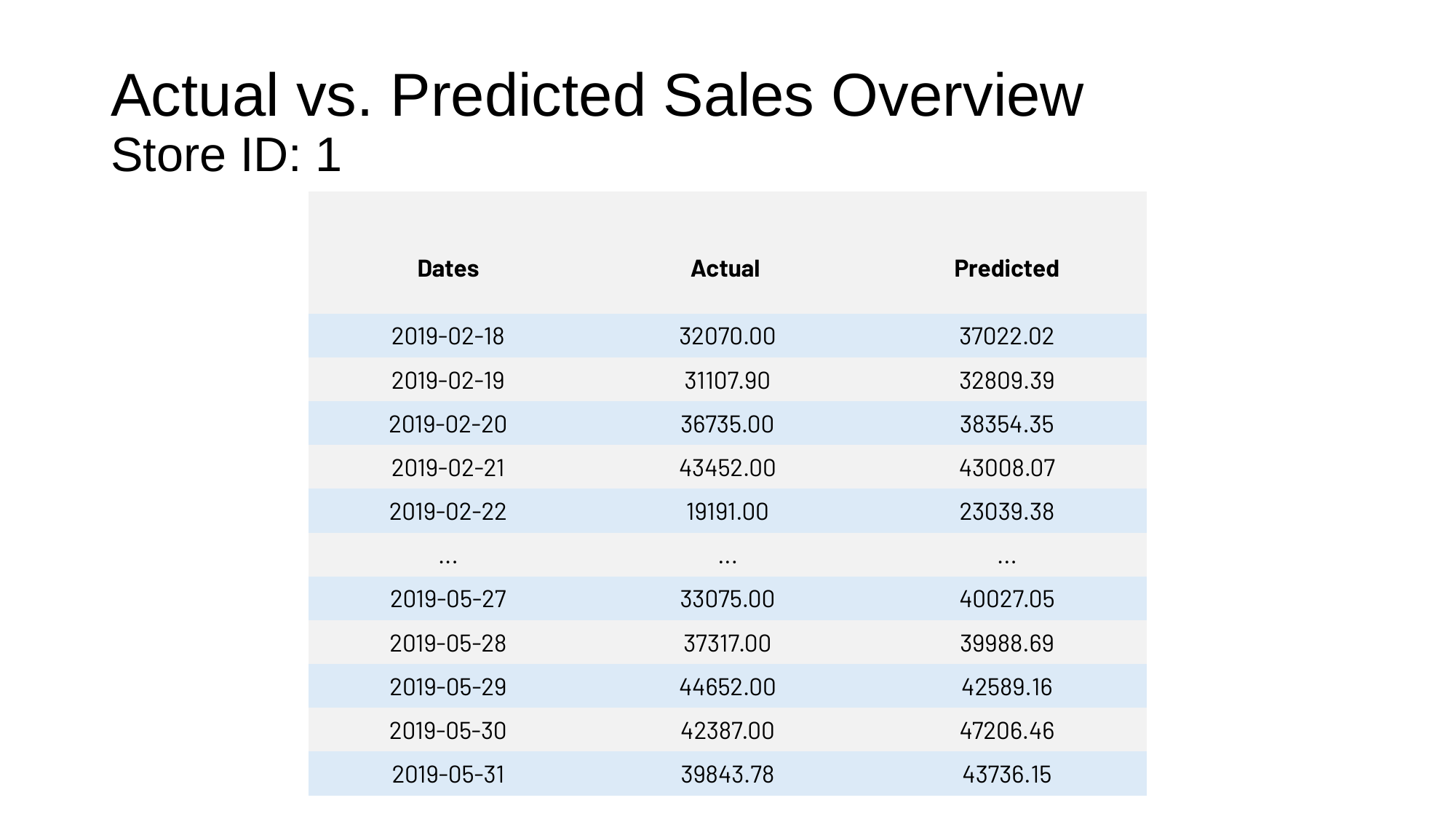

# Actual vs. Predicted Sales Overview Store ID: 1
| Dates | Actual | Predicted |
| --- | --- | --- |
| 2019-02-18 | 32070.00 | 37022.02 |
| 2019-02-19 | 31107.90 | 32809.39 |
| 2019-02-20 | 36735.00 | 38354.35 |
| 2019-02-21 | 43452.00 | 43008.07 |
| 2019-02-22 | 19191.00 | 23039.38 |
| ... | ... | ... |
| 2019-05-27 | 33075.00 | 40027.05 |
| 2019-05-28 | 37317.00 | 39988.69 |
| 2019-05-29 | 44652.00 | 42589.16 |
| 2019-05-30 | 42387.00 | 47206.46 |
| 2019-05-31 | 39843.78 | 43736.15 |